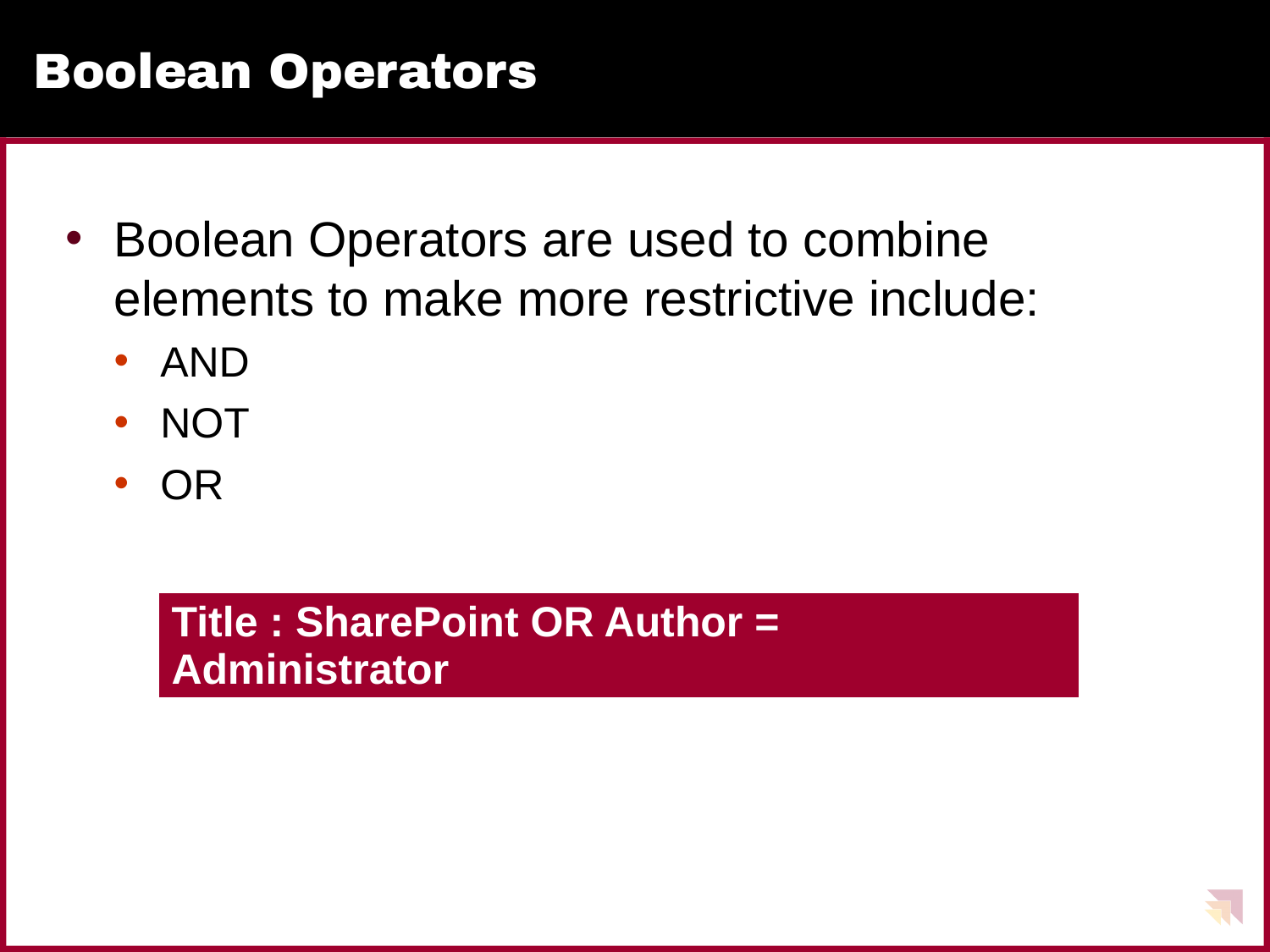

# Boolean Operators
Boolean Operators are used to combine elements to make more restrictive include:
AND
NOT
OR

| Title : SharePoint OR Author = Administrator |
| --- |